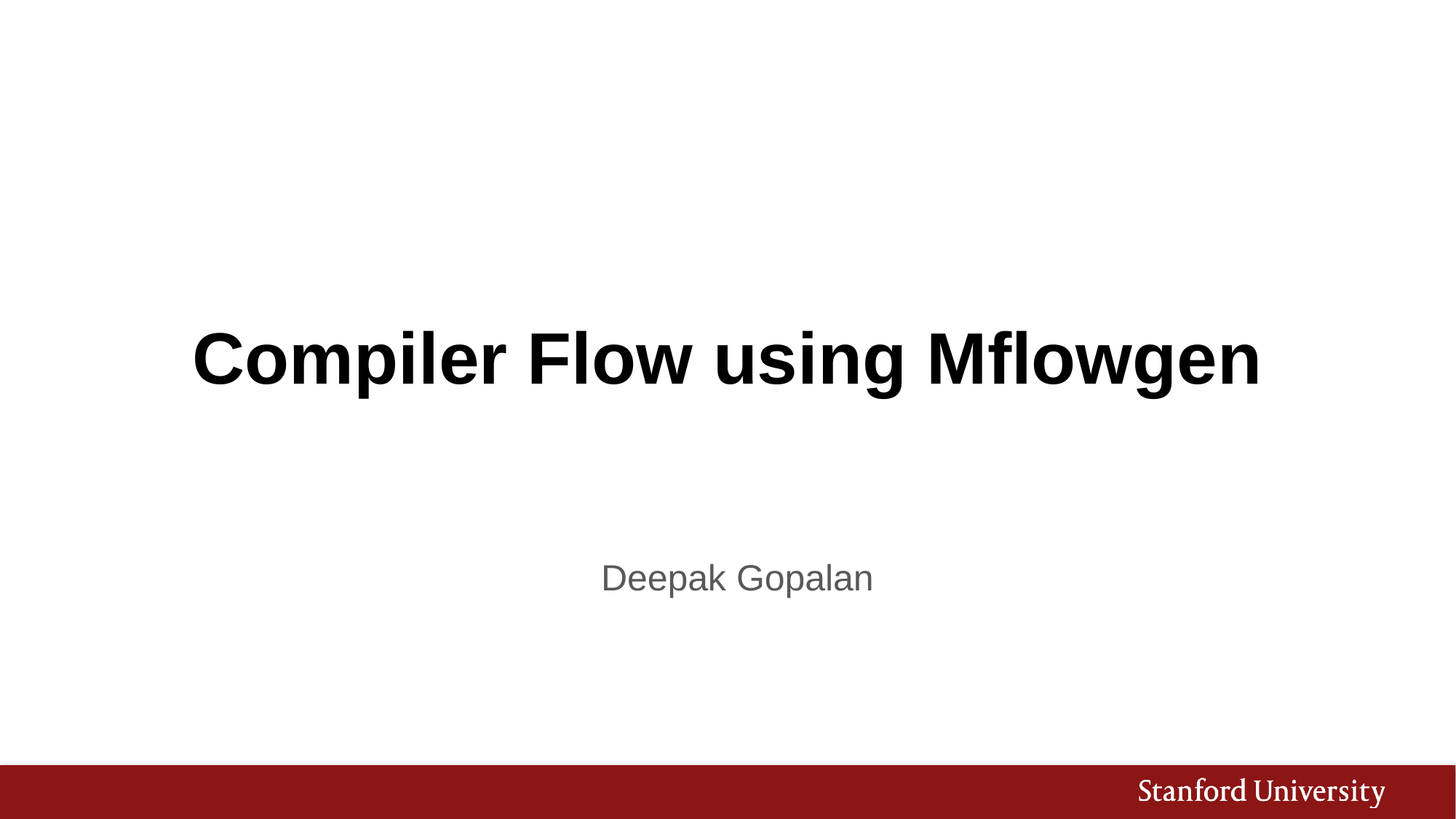

# Compiler Flow using Mflowgen
Deepak Gopalan